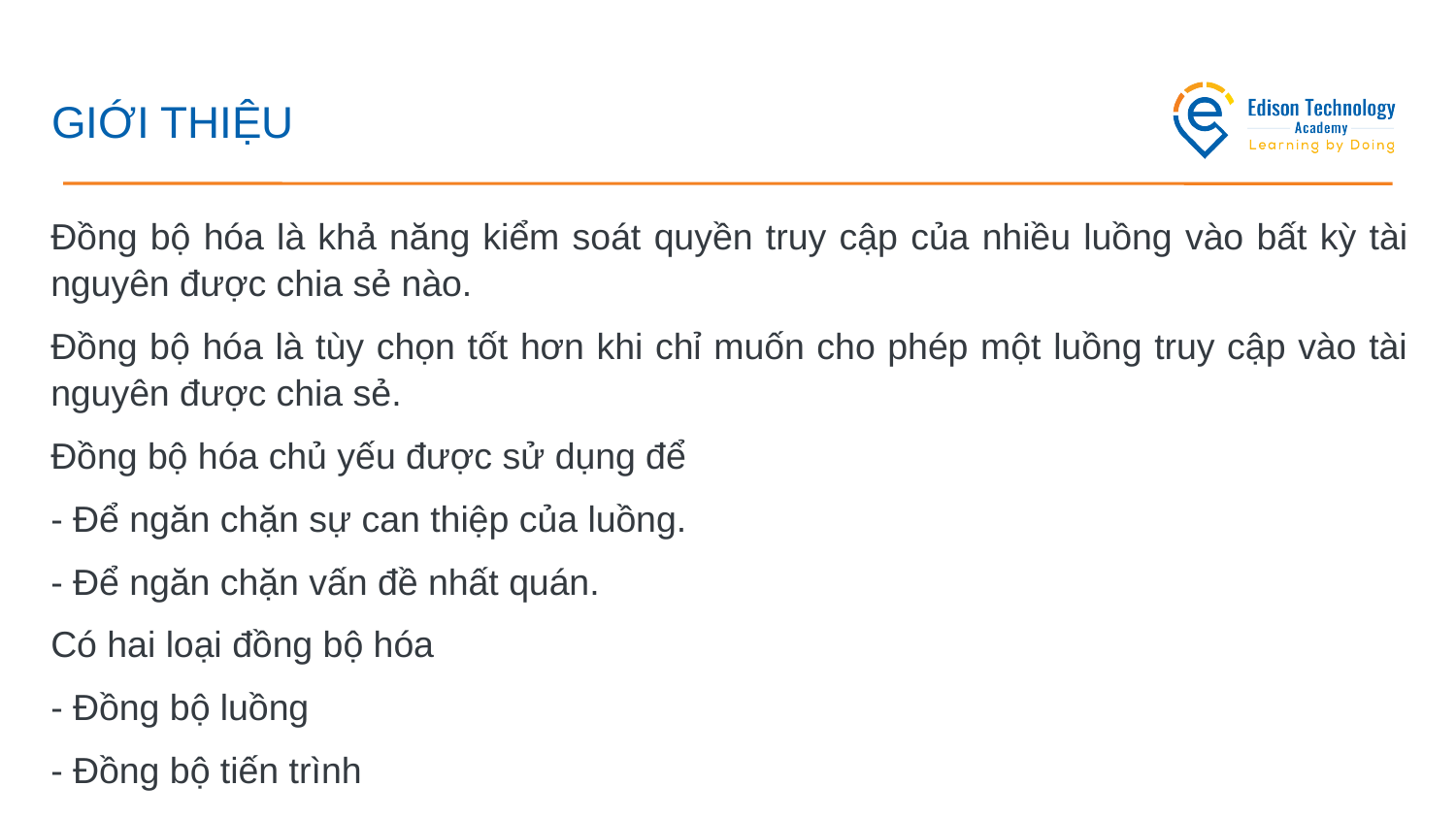

# GIỚI THIỆU
Đồng bộ hóa là khả năng kiểm soát quyền truy cập của nhiều luồng vào bất kỳ tài nguyên được chia sẻ nào.
Đồng bộ hóa là tùy chọn tốt hơn khi chỉ muốn cho phép một luồng truy cập vào tài nguyên được chia sẻ.
Đồng bộ hóa chủ yếu được sử dụng để
- Để ngăn chặn sự can thiệp của luồng.
- Để ngăn chặn vấn đề nhất quán.
Có hai loại đồng bộ hóa
- Đồng bộ luồng
- Đồng bộ tiến trình